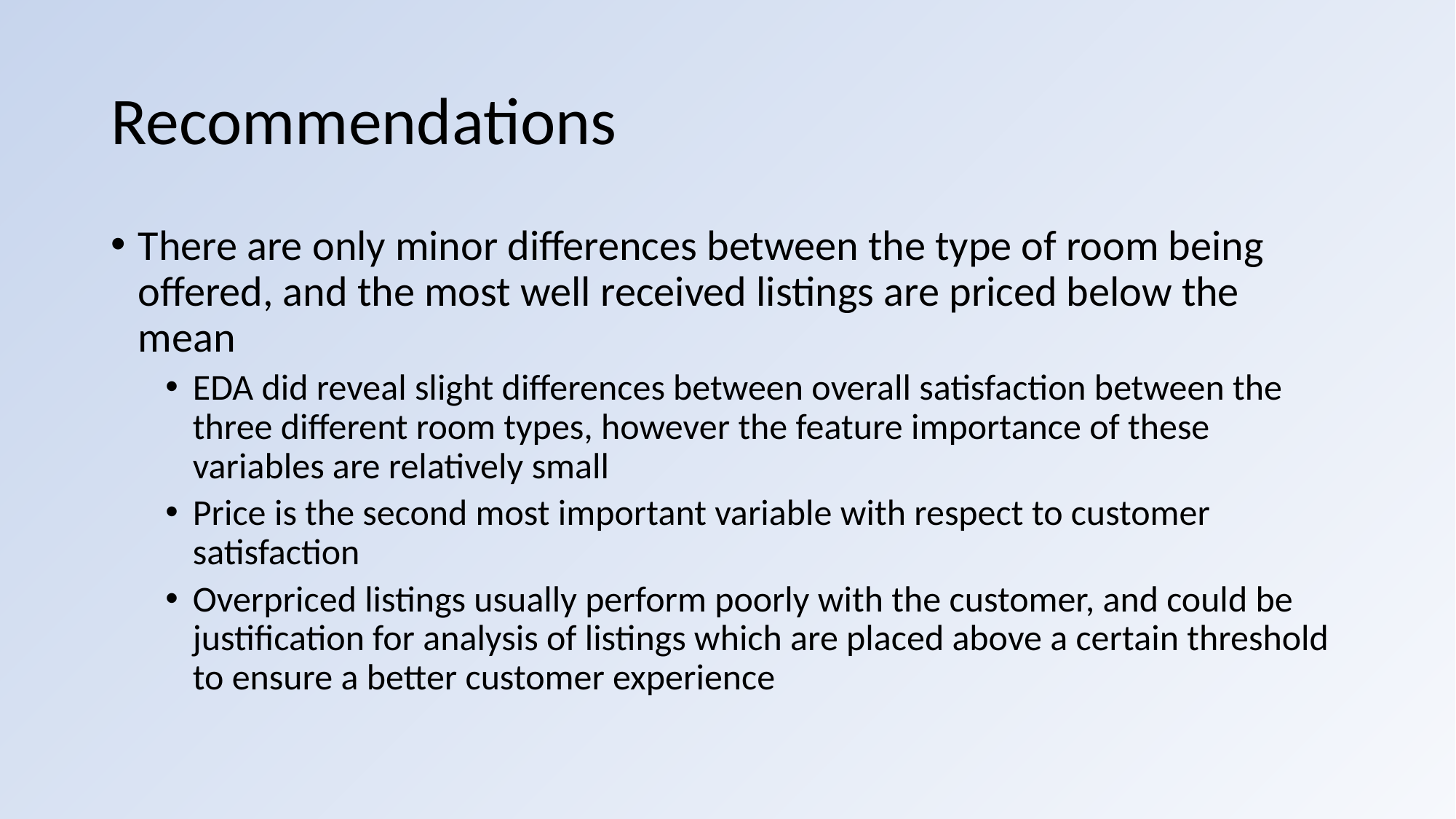

# Recommendations
There are only minor differences between the type of room being offered, and the most well received listings are priced below the mean
EDA did reveal slight differences between overall satisfaction between the three different room types, however the feature importance of these variables are relatively small
Price is the second most important variable with respect to customer satisfaction
Overpriced listings usually perform poorly with the customer, and could be justification for analysis of listings which are placed above a certain threshold to ensure a better customer experience